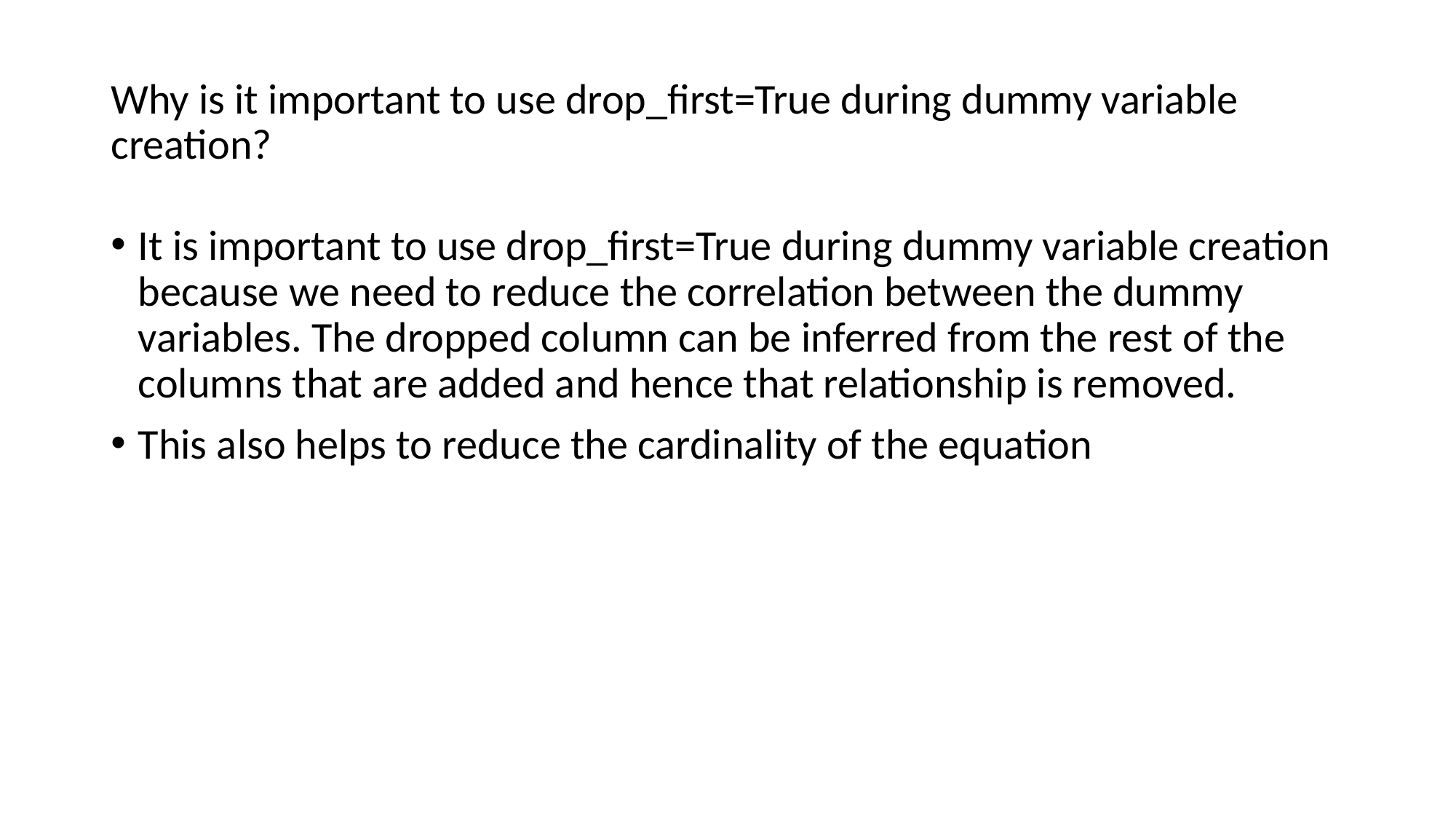

# Why is it important to use drop_first=True during dummy variable creation?
It is important to use drop_first=True during dummy variable creation because we need to reduce the correlation between the dummy variables. The dropped column can be inferred from the rest of the columns that are added and hence that relationship is removed.
This also helps to reduce the cardinality of the equation